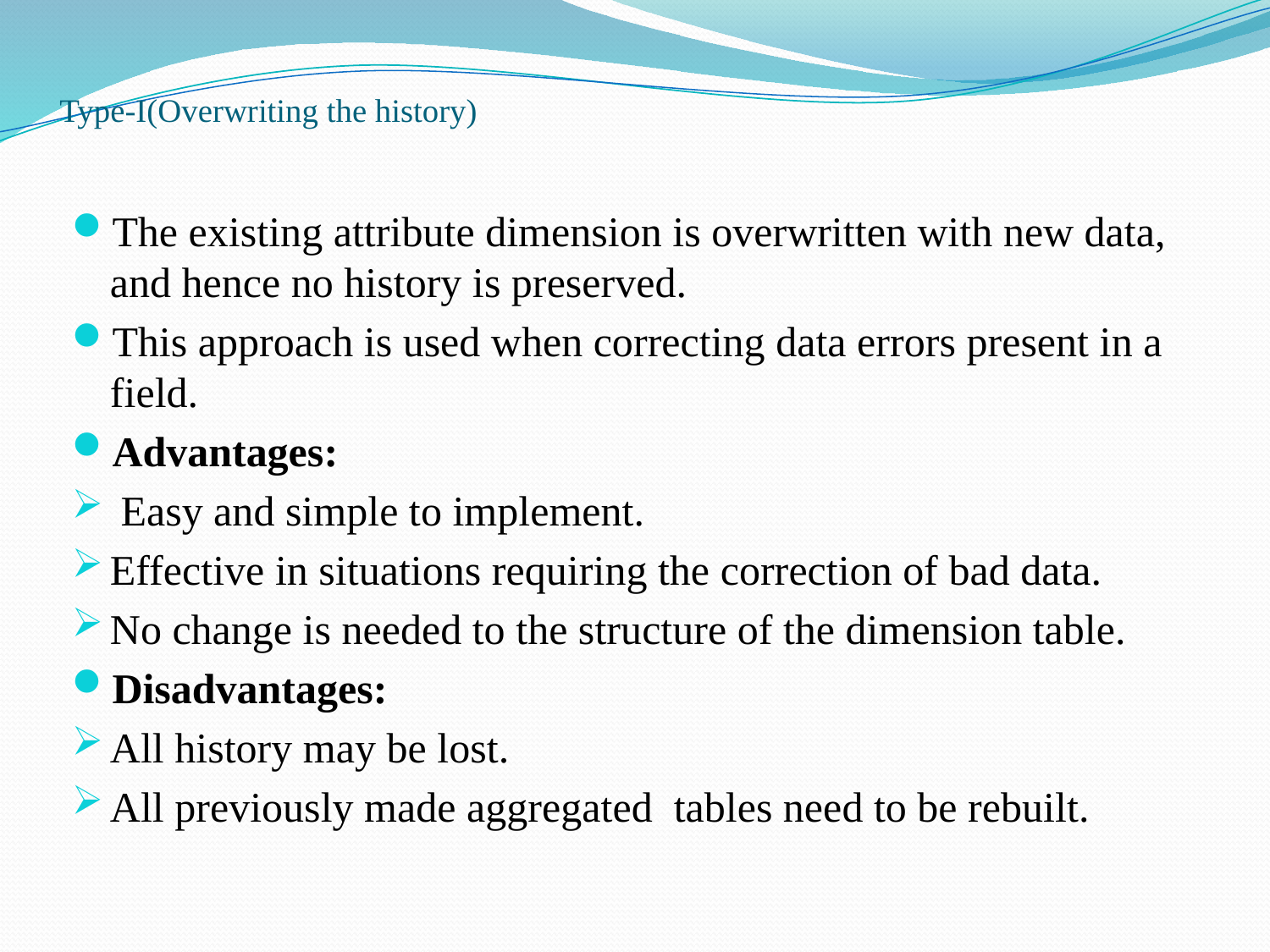

# Type-I(Overwriting the history)
The existing attribute dimension is overwritten with new data, and hence no history is preserved.
This approach is used when correcting data errors present in a field.
Advantages:
 Easy and simple to implement.
Effective in situations requiring the correction of bad data.
No change is needed to the structure of the dimension table.
Disadvantages:
All history may be lost.
All previously made aggregated  tables need to be rebuilt.